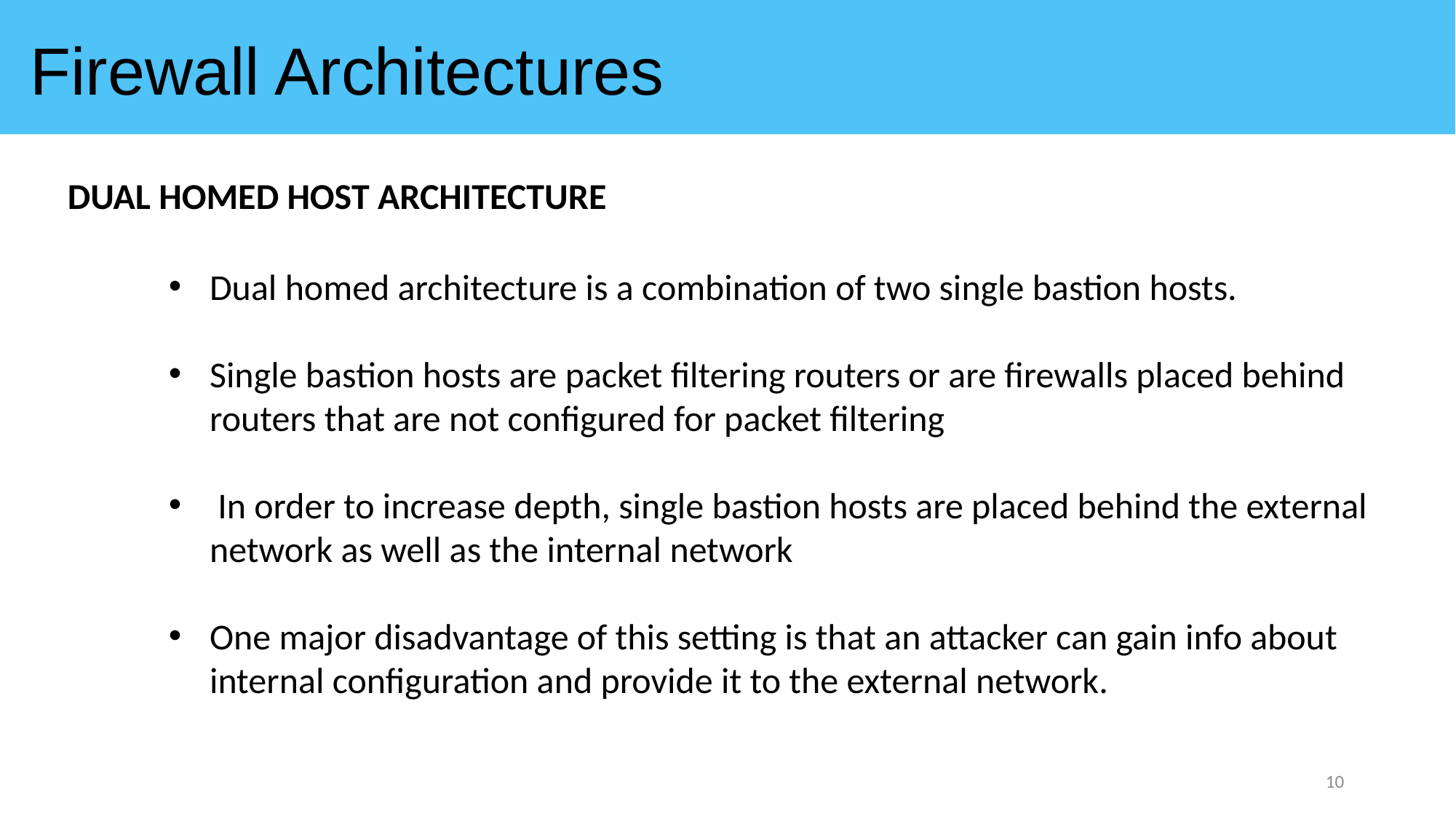

Firewall Architectures
DUAL HOMED HOST ARCHITECTURE
Dual homed architecture is a combination of two single bastion hosts.

Single bastion hosts are packet filtering routers or are firewalls placed behind routers that are not configured for packet filtering

 In order to increase depth, single bastion hosts are placed behind the external network as well as the internal network

One major disadvantage of this setting is that an attacker can gain info about internal configuration and provide it to the external network.
10